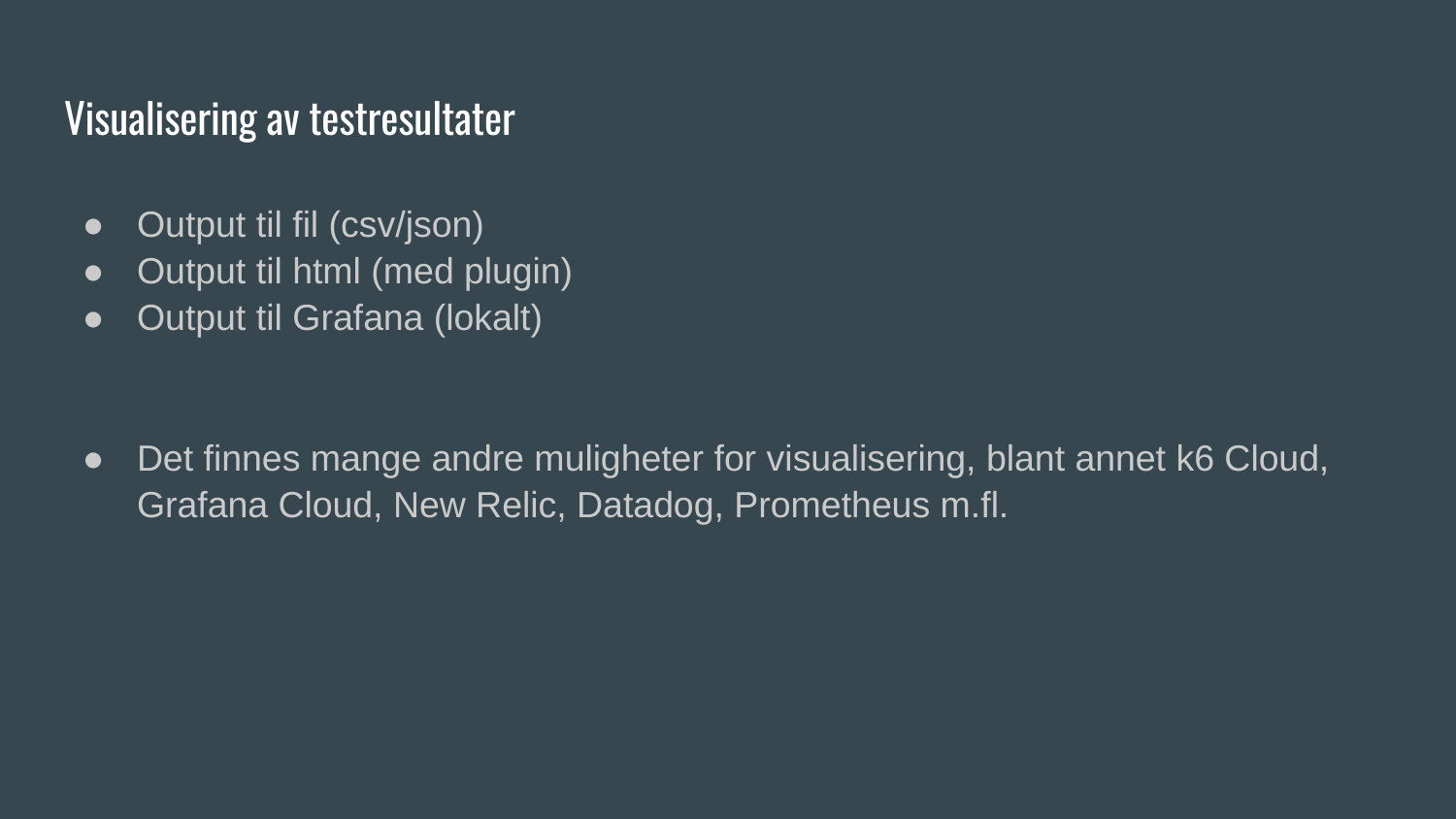

# Visualisering av testresultater
Output til fil (csv/json)
Output til html (med plugin)
Output til Grafana (lokalt)
Det finnes mange andre muligheter for visualisering, blant annet k6 Cloud, Grafana Cloud, New Relic, Datadog, Prometheus m.fl.